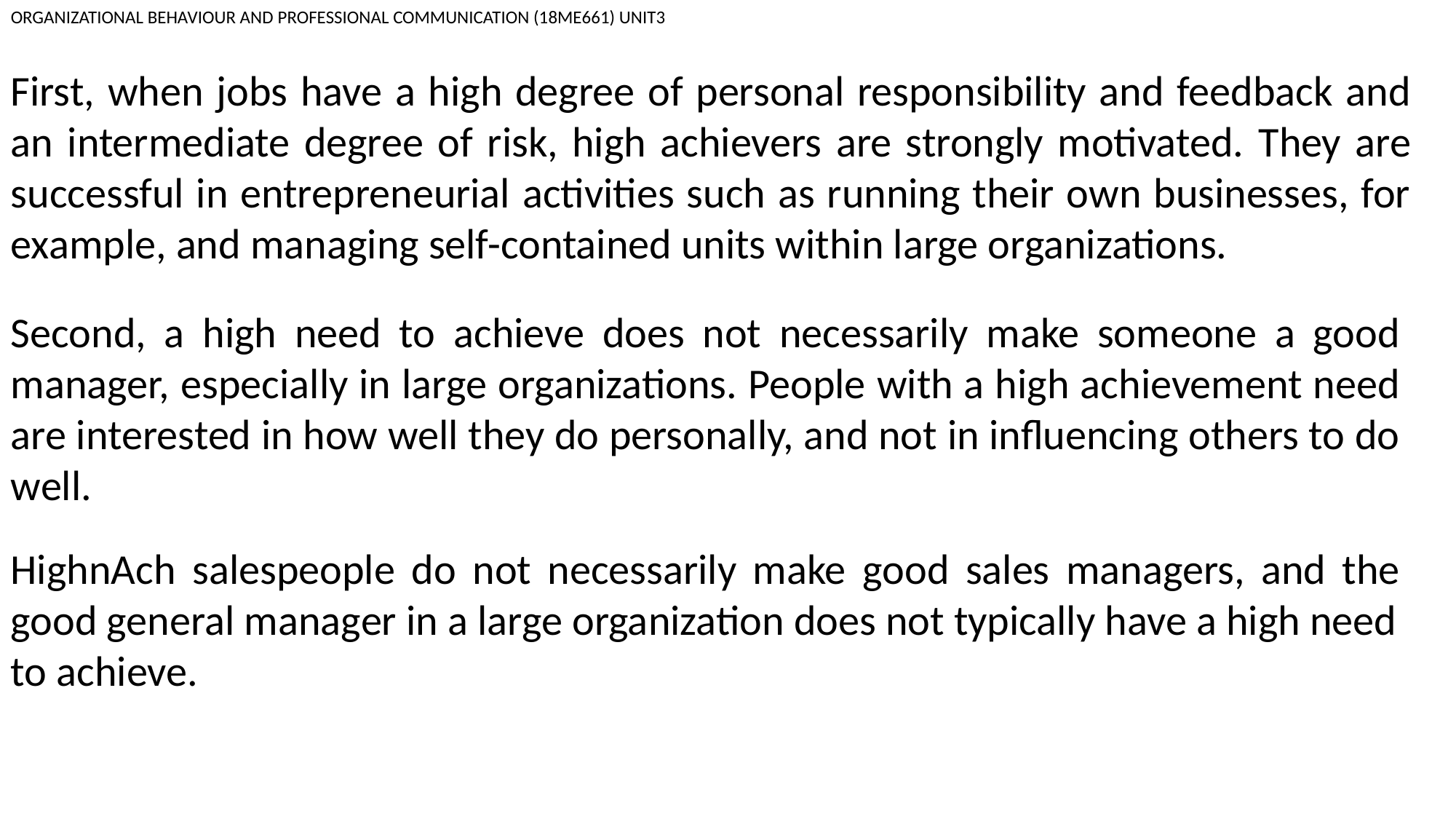

ORGANIZATIONAL BEHAVIOUR AND PROFESSIONAL COMMUNICATION (18ME661) UNIT3
First, when jobs have a high degree of personal responsibility and feedback and an intermediate degree of risk, high achievers are strongly motivated. They are successful in entrepreneurial activities such as running their own businesses, for example, and managing self-contained units within large organizations.
Second, a high need to achieve does not necessarily make someone a good manager, especially in large organizations. People with a high achievement need are interested in how well they do personally, and not in influencing others to do well.
HighnAch salespeople do not necessarily make good sales managers, and the good general manager in a large organization does not typically have a high need
to achieve.